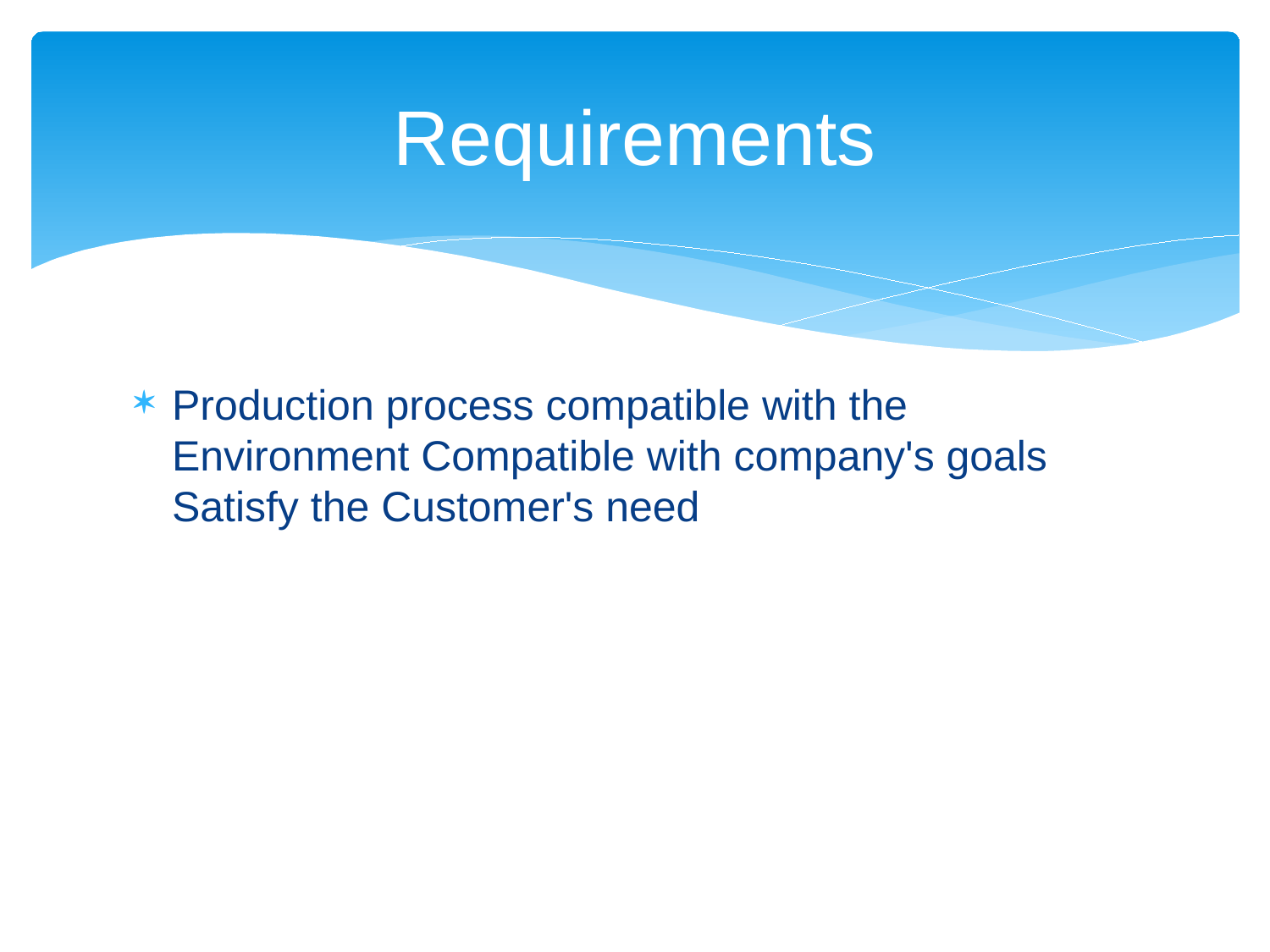

# Requirements
Production process compatible with the Environment Compatible with company's goals Satisfy the Customer's need